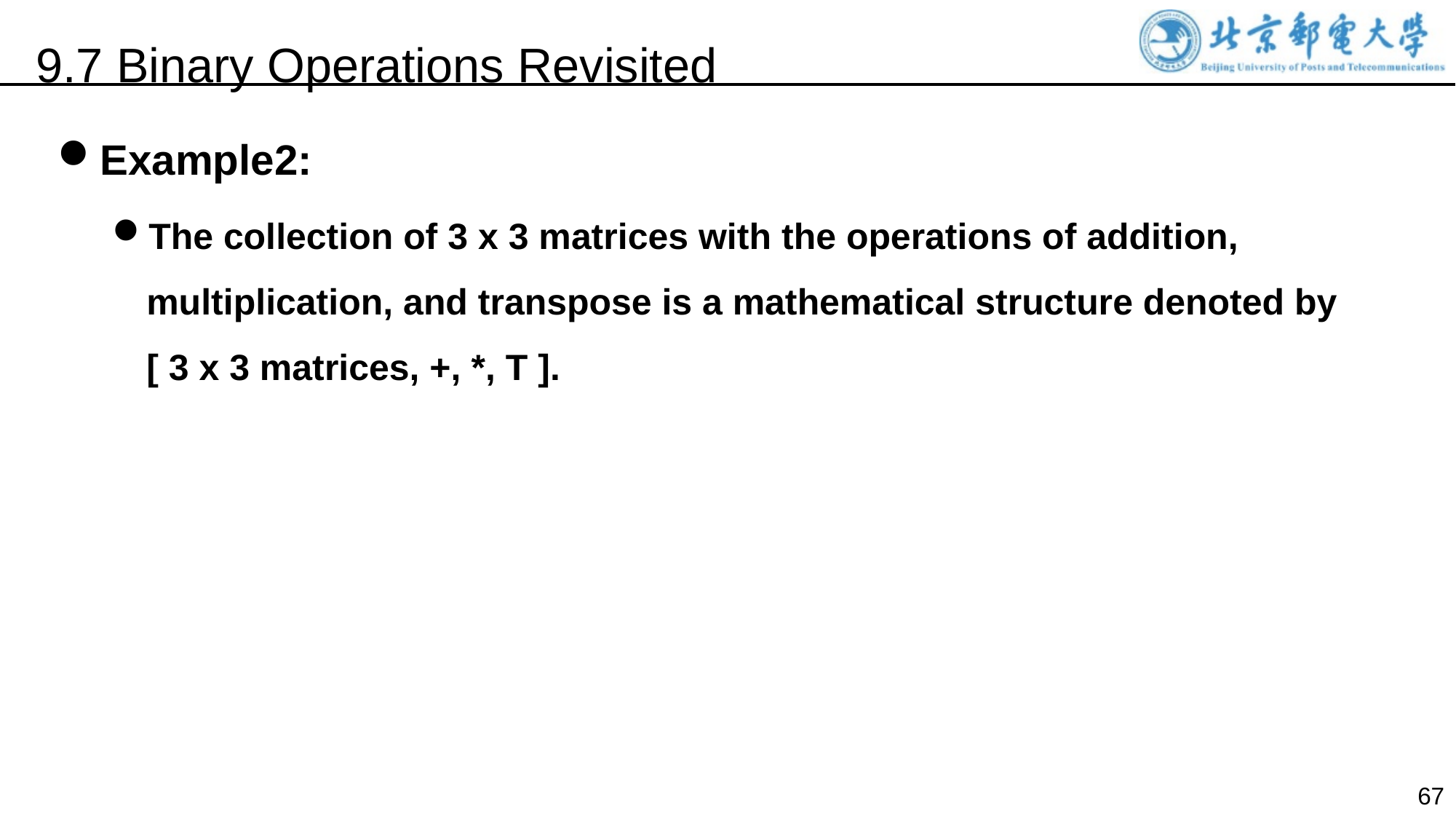

9.7 Binary Operations Revisited
Example2:
The collection of 3 x 3 matrices with the operations of addition, multiplication, and transpose is a mathematical structure denoted by [ 3 x 3 matrices, +, *, T ].